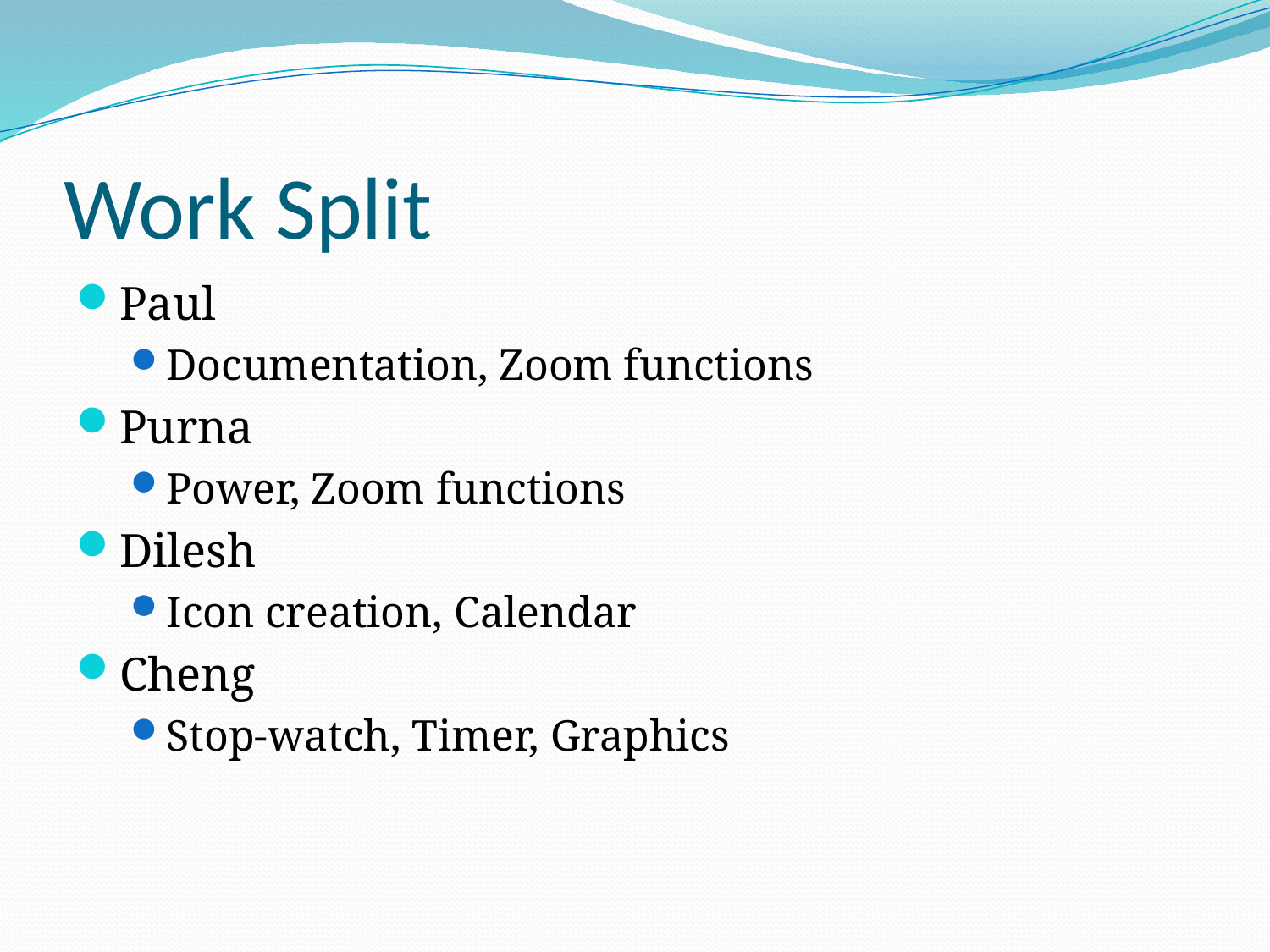

# Work Split
Paul
Documentation, Zoom functions
Purna
Power, Zoom functions
Dilesh
Icon creation, Calendar
Cheng
Stop-watch, Timer, Graphics